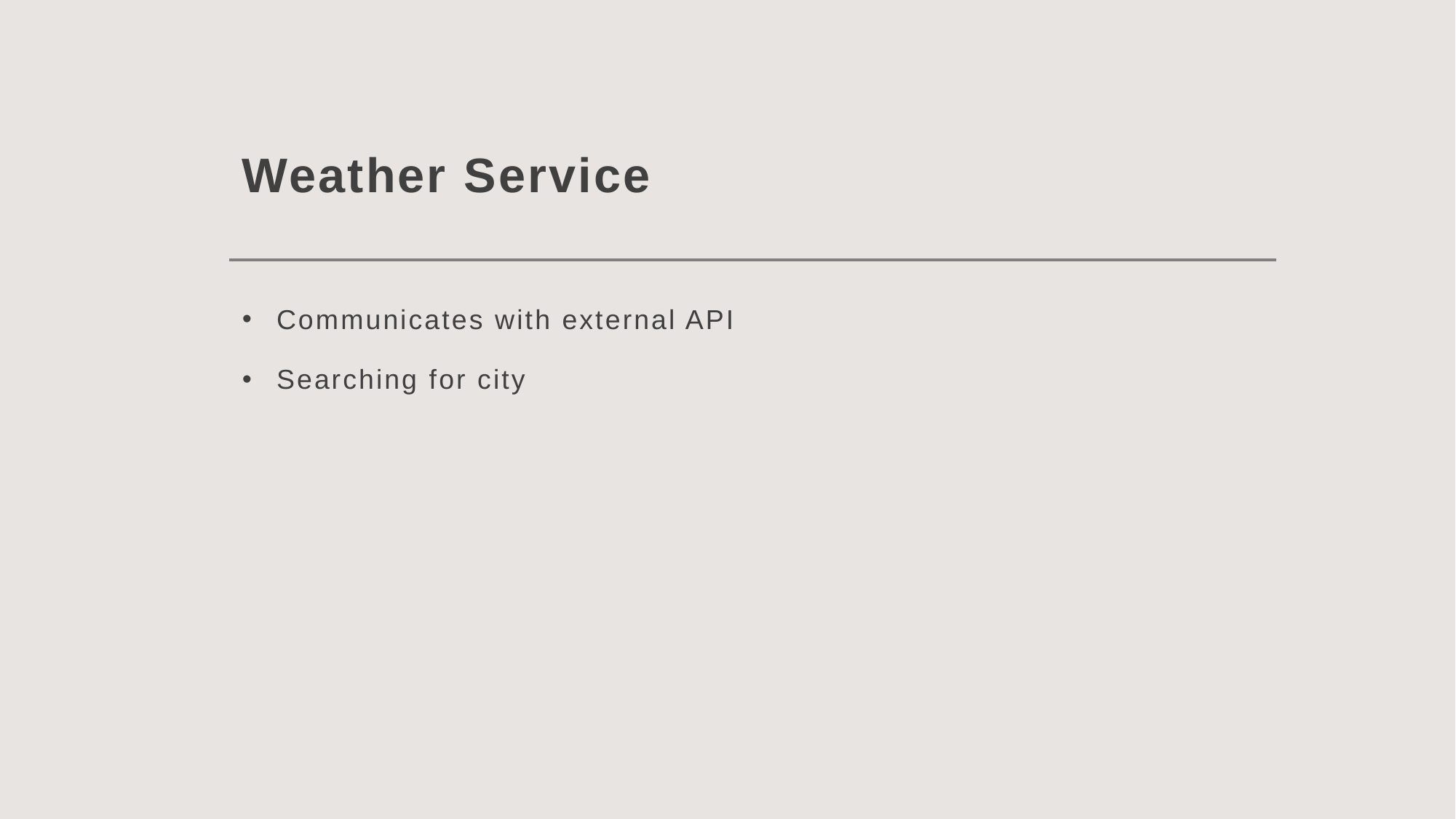

# Weather Service
Communicates with external API
Searching for city